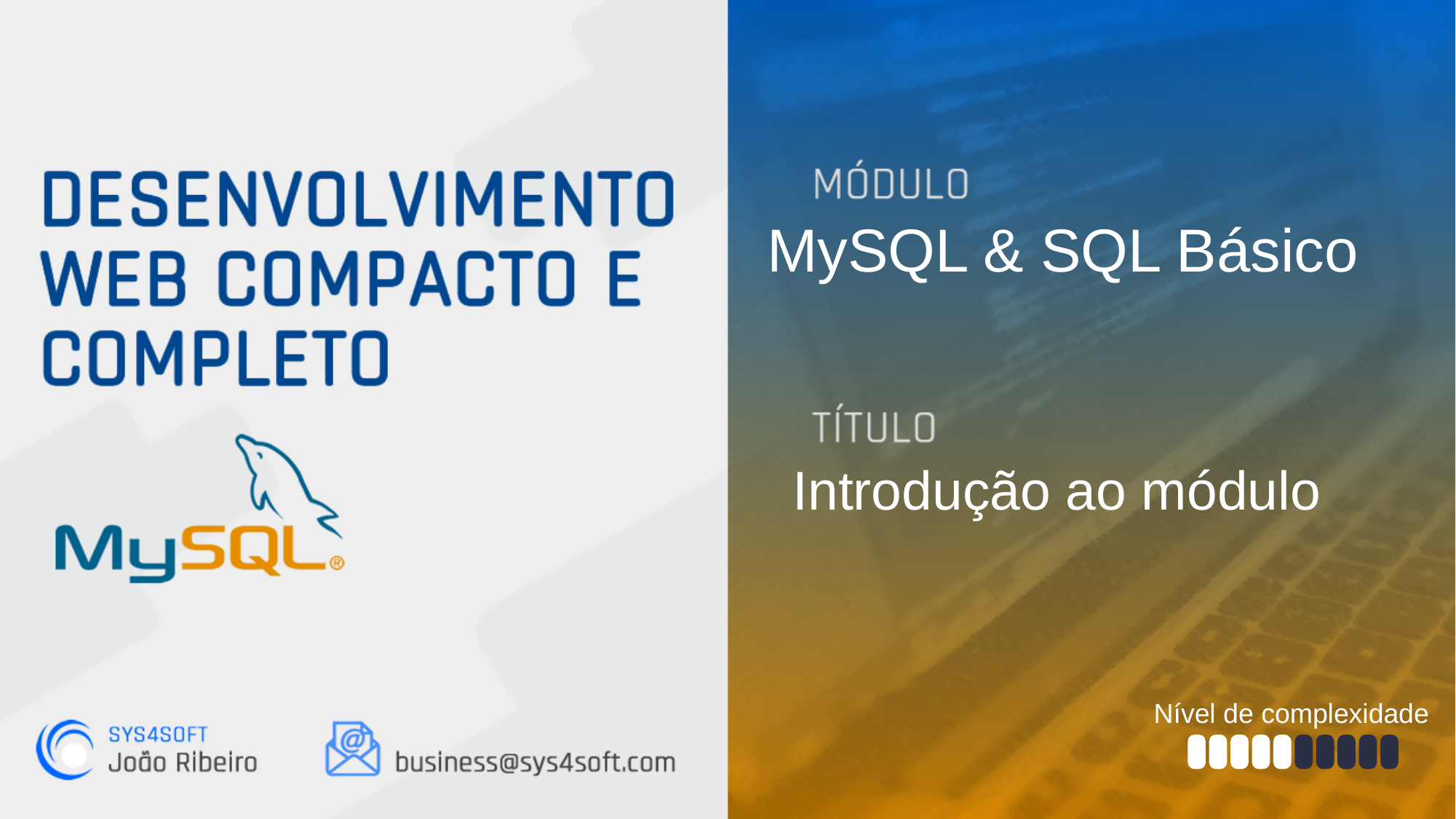

MySQL & SQL Básico
Introdução ao módulo
Nível de complexidade